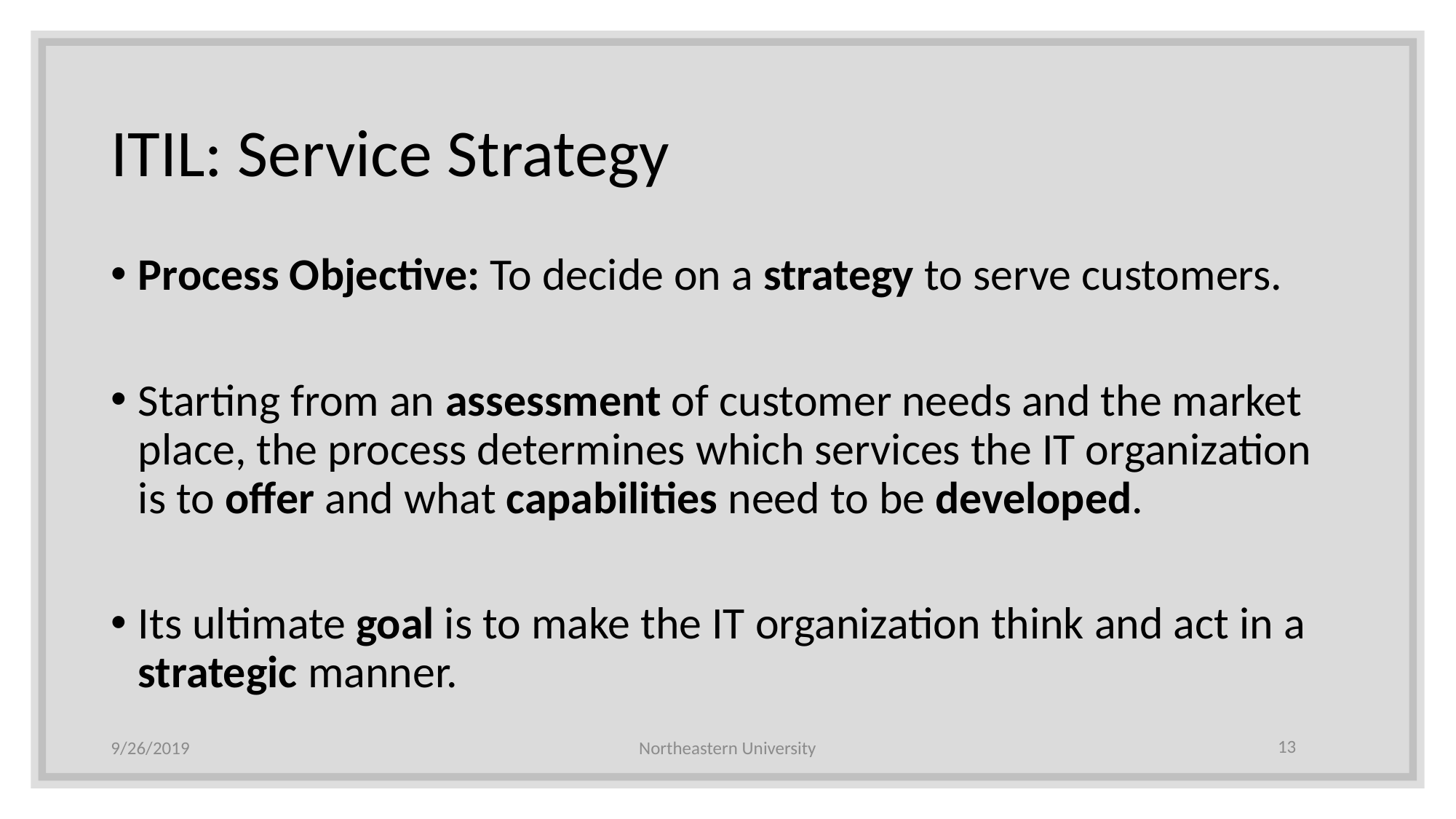

# ITIL: Service Strategy
Process Objective: To decide on a strategy to serve customers.

Starting from an assessment of customer needs and the market place, the process determines which services the IT organization is to offer and what capabilities need to be developed.

Its ultimate goal is to make the IT organization think and act in a strategic manner.
9/26/2019
Northeastern University
13